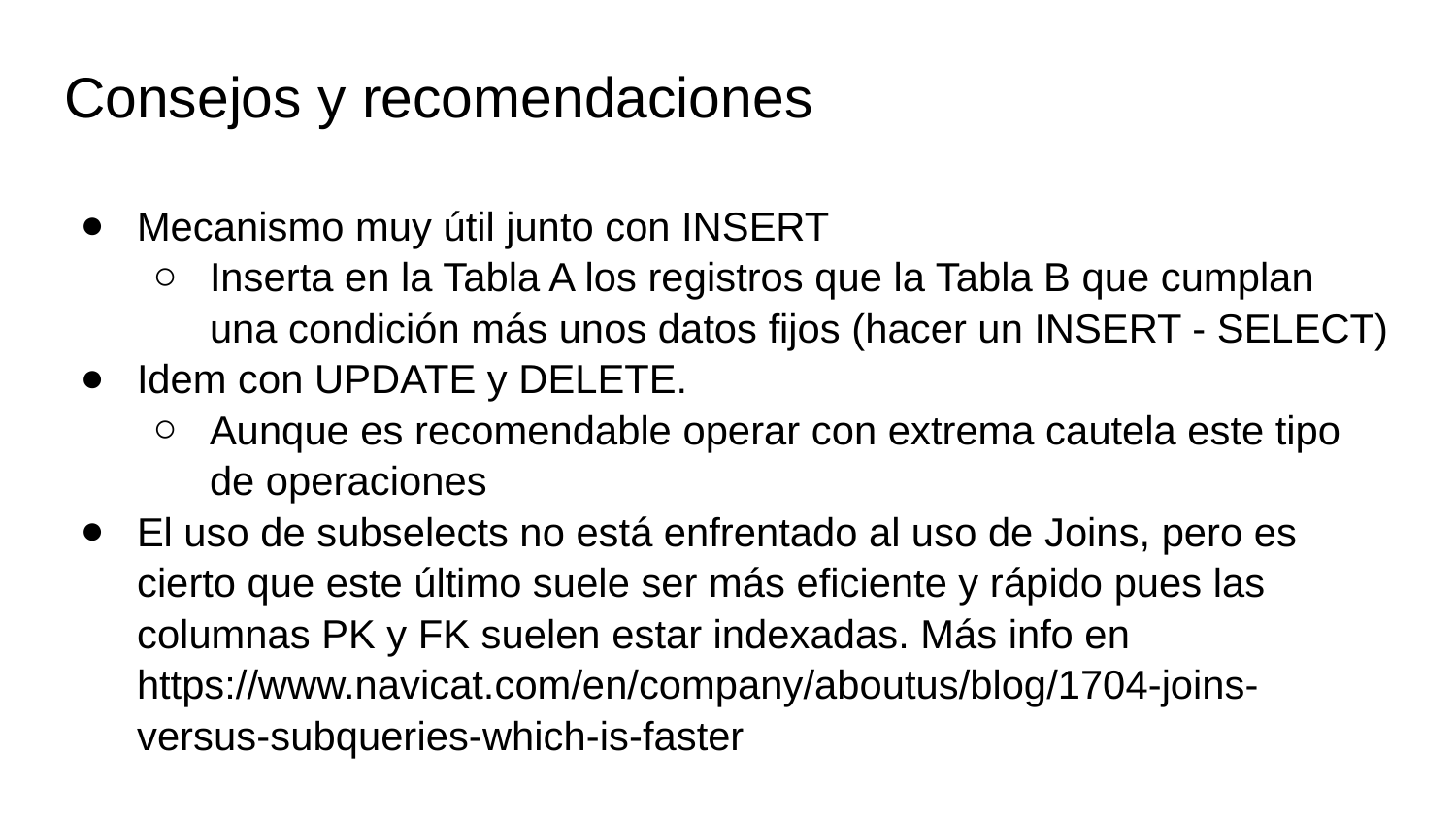

# Consejos y recomendaciones
Mecanismo muy útil junto con INSERT
Inserta en la Tabla A los registros que la Tabla B que cumplan una condición más unos datos fijos (hacer un INSERT - SELECT)
Idem con UPDATE y DELETE.
Aunque es recomendable operar con extrema cautela este tipo de operaciones
El uso de subselects no está enfrentado al uso de Joins, pero es cierto que este último suele ser más eficiente y rápido pues las columnas PK y FK suelen estar indexadas. Más info en https://www.navicat.com/en/company/aboutus/blog/1704-joins-versus-subqueries-which-is-faster